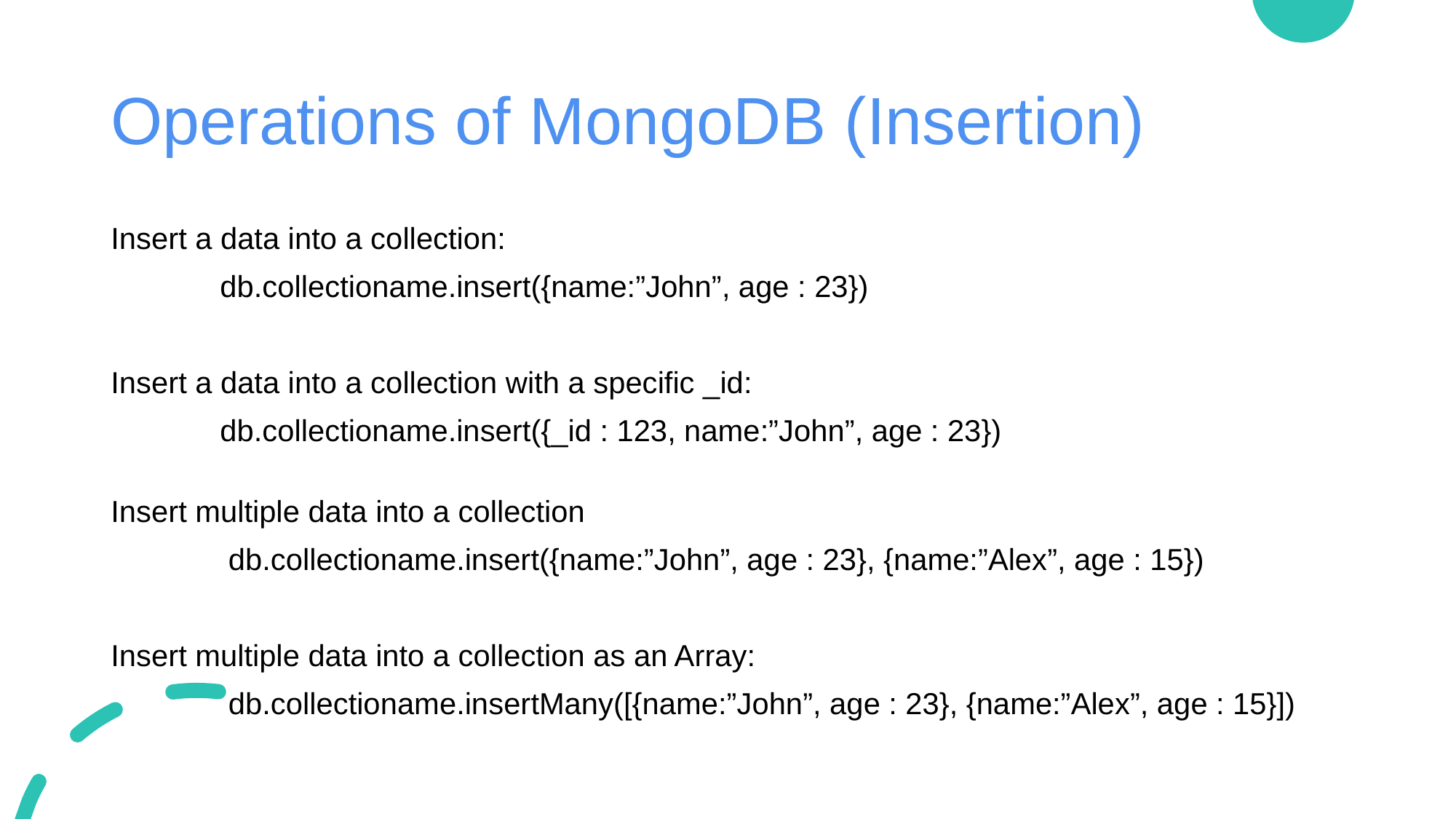

# Operations of MongoDB (Insertion)
Insert a data into a collection:
	db.collectioname.insert({name:”John”, age : 23})

Insert a data into a collection with a specific _id:
	db.collectioname.insert({_id : 123, name:”John”, age : 23})
Insert multiple data into a collection
	 db.collectioname.insert({name:”John”, age : 23}, {name:”Alex”, age : 15})

Insert multiple data into a collection as an Array:
	 db.collectioname.insertMany([{name:”John”, age : 23}, {name:”Alex”, age : 15}])